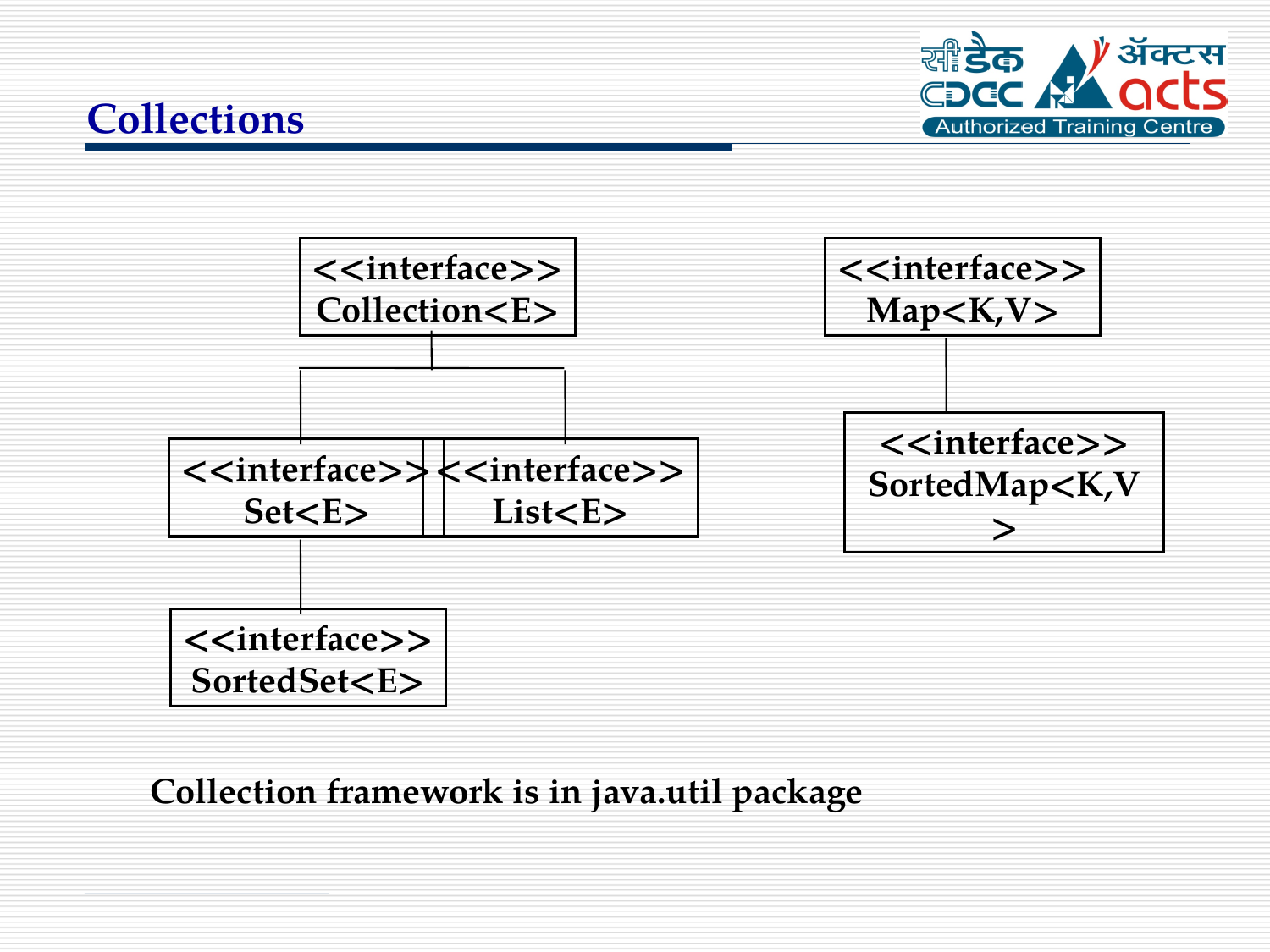

Collections
<<interface>>
Collection<E>
<<interface>>
Map<K,V>

<<interface>>
SortedMap<K,V>
<<interface>>
Set<E>
<<interface>>
List<E>

<<interface>>
SortedSet<E>
Collection framework is in java.util package